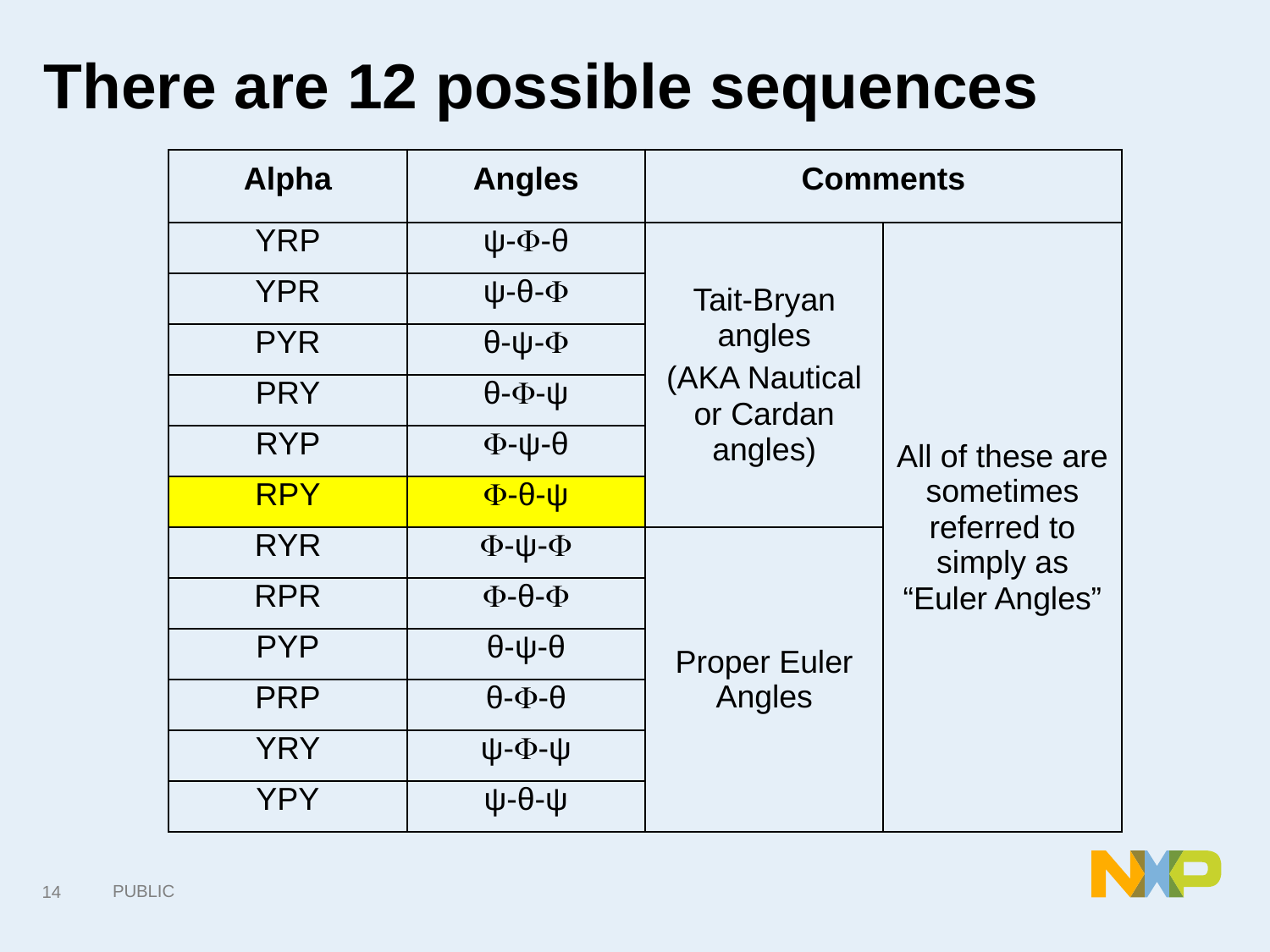

# There are 12 possible sequences
| Alpha | Angles | Comments |  |
| --- | --- | --- | --- |
| YRP | ψ-Φ-θ | Tait-Bryan angles (AKA Nautical or Cardan angles) | All of these are sometimes referred to simply as “Euler Angles” |
| YPR | ψ-θ-Φ |  |  |
| PYR | θ-ψ-Φ |  |  |
| PRY | θ-Φ-ψ |  |  |
| RYP | Φ-ψ-θ |  |  |
| RPY | Φ-θ-ψ |  |  |
| RYR | Φ-ψ-Φ | Proper Euler Angles |  |
| RPR | Φ-θ-Φ |  |  |
| PYP | θ-ψ-θ |  |  |
| PRP | θ-Φ-θ |  |  |
| YRY | ψ-Φ-ψ |  |  |
| YPY | ψ-θ-ψ |  |  |